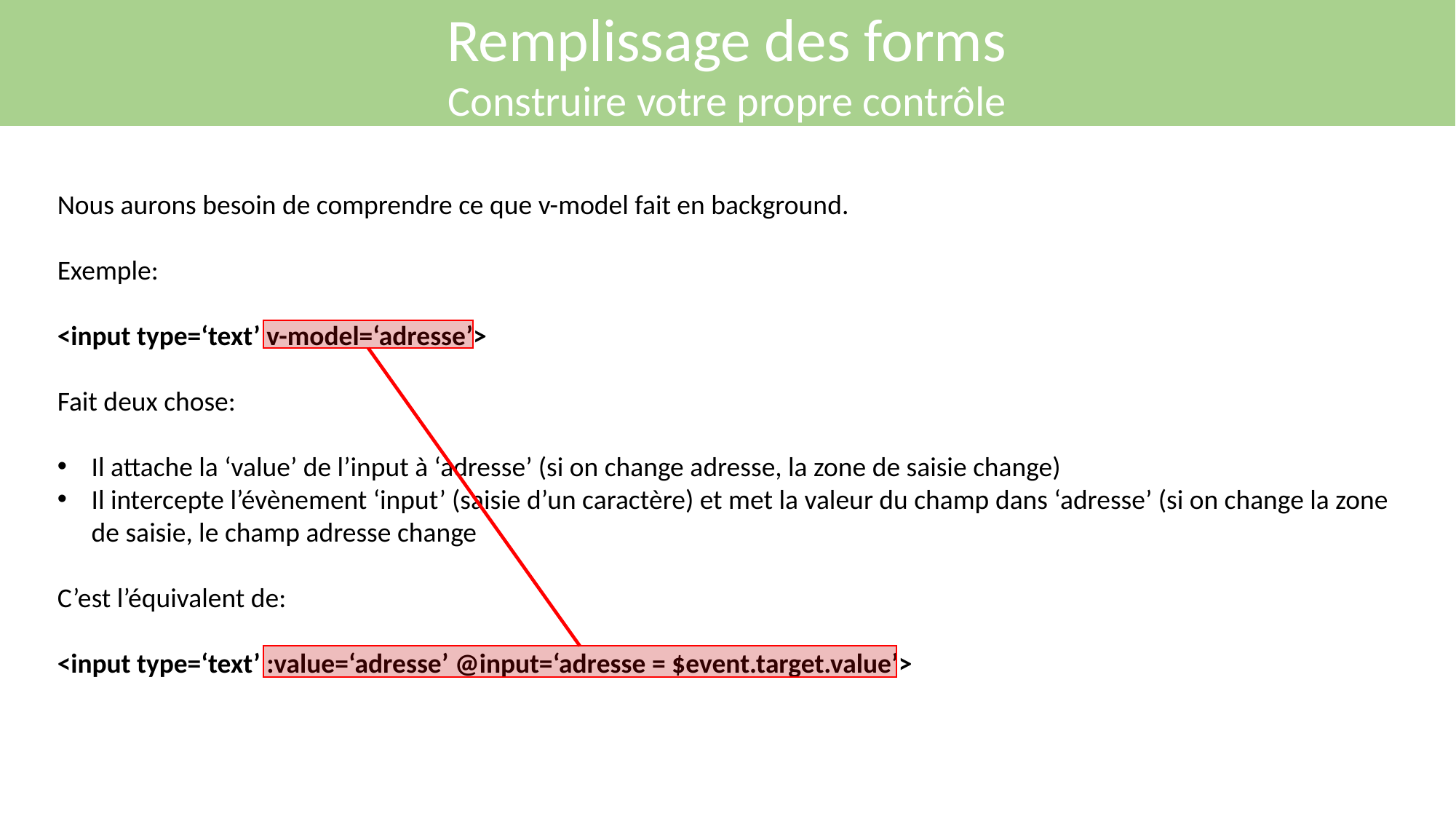

Remplissage des forms
Construire votre propre contrôle
Nous aurons besoin de comprendre ce que v-model fait en background.

Exemple:

<input type=‘text’ v-model=‘adresse’>

Fait deux chose:

Il attache la ‘value’ de l’input à ‘adresse’ (si on change adresse, la zone de saisie change)
Il intercepte l’évènement ‘input’ (saisie d’un caractère) et met la valeur du champ dans ‘adresse’ (si on change la zone de saisie, le champ adresse change

C’est l’équivalent de:

<input type=‘text’ :value=‘adresse’ @input=‘adresse = $event.target.value’>